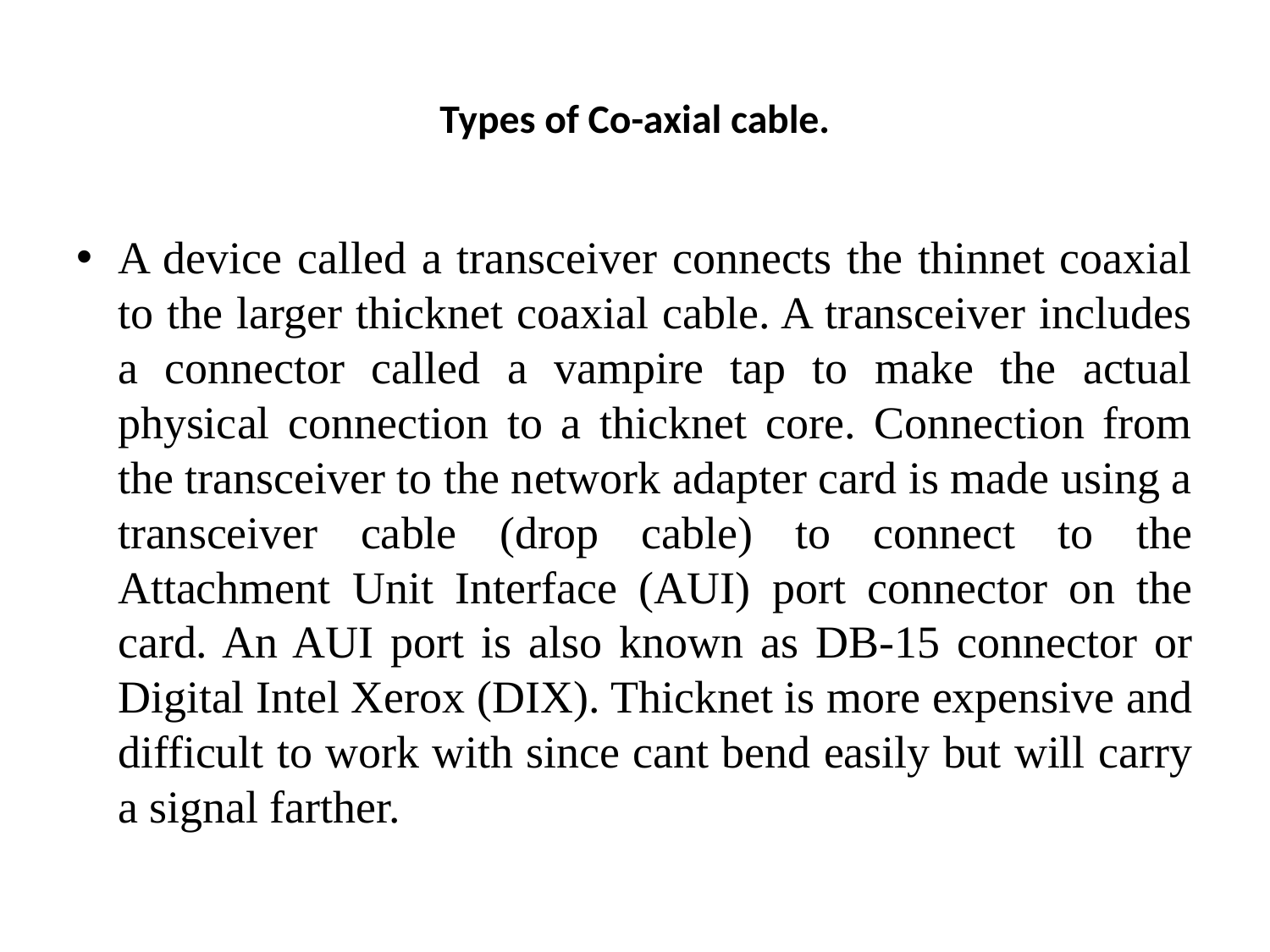

# Types of Co-axial cable.
A device called a transceiver connects the thinnet coaxial to the larger thicknet coaxial cable. A transceiver includes a connector called a vampire tap to make the actual physical connection to a thicknet core. Connection from the transceiver to the network adapter card is made using a transceiver cable (drop cable) to connect to the Attachment Unit Interface (AUI) port connector on the card. An AUI port is also known as DB-15 connector or Digital Intel Xerox (DIX). Thicknet is more expensive and difficult to work with since cant bend easily but will carry a signal farther.